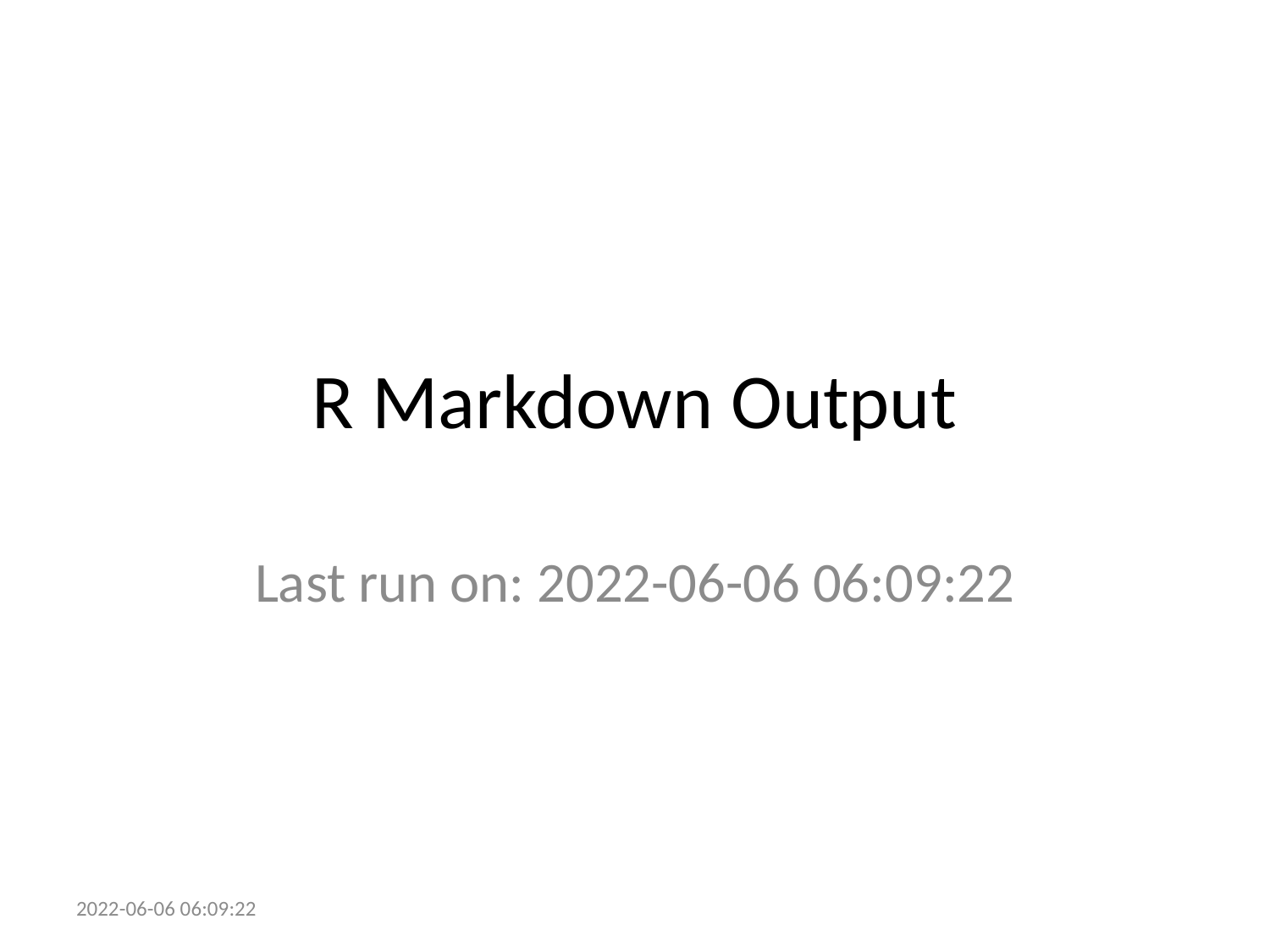

# R Markdown Output
Last run on: 2022-06-06 06:09:22
2022-06-06 06:09:22